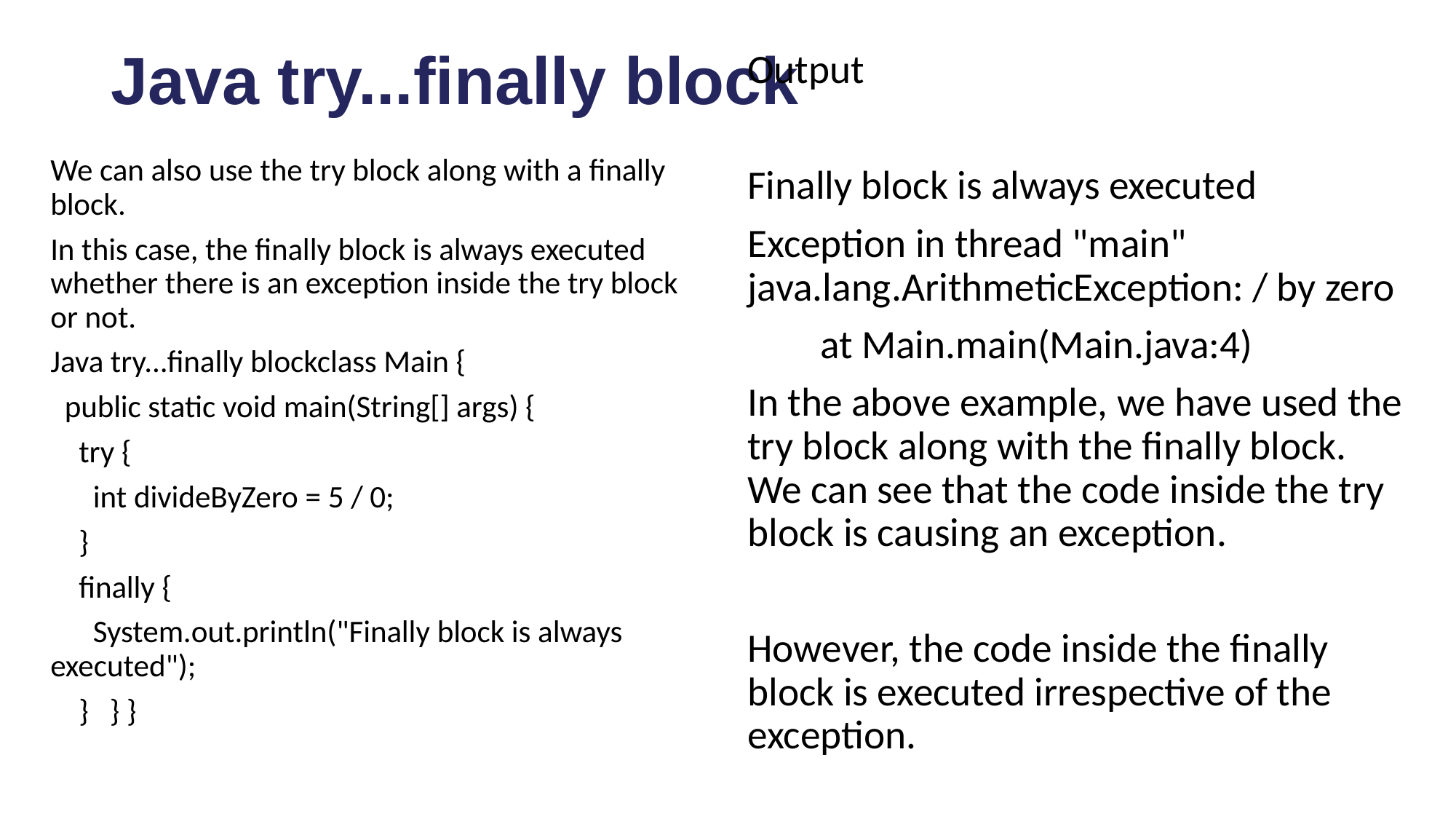

# Java try...finally block
Output

Finally block is always executed
Exception in thread "main" java.lang.ArithmeticException: / by zero
        at Main.main(Main.java:4)
In the above example, we have used the try block along with the finally block. We can see that the code inside the try block is causing an exception.

However, the code inside the finally block is executed irrespective of the exception.
We can also use the try block along with a finally block.
In this case, the finally block is always executed whether there is an exception inside the try block or not.
Java try...finally blockclass Main {
  public static void main(String[] args) {
    try {
      int divideByZero = 5 / 0;
    }
    finally {
      System.out.println("Finally block is always executed");
    }   } }